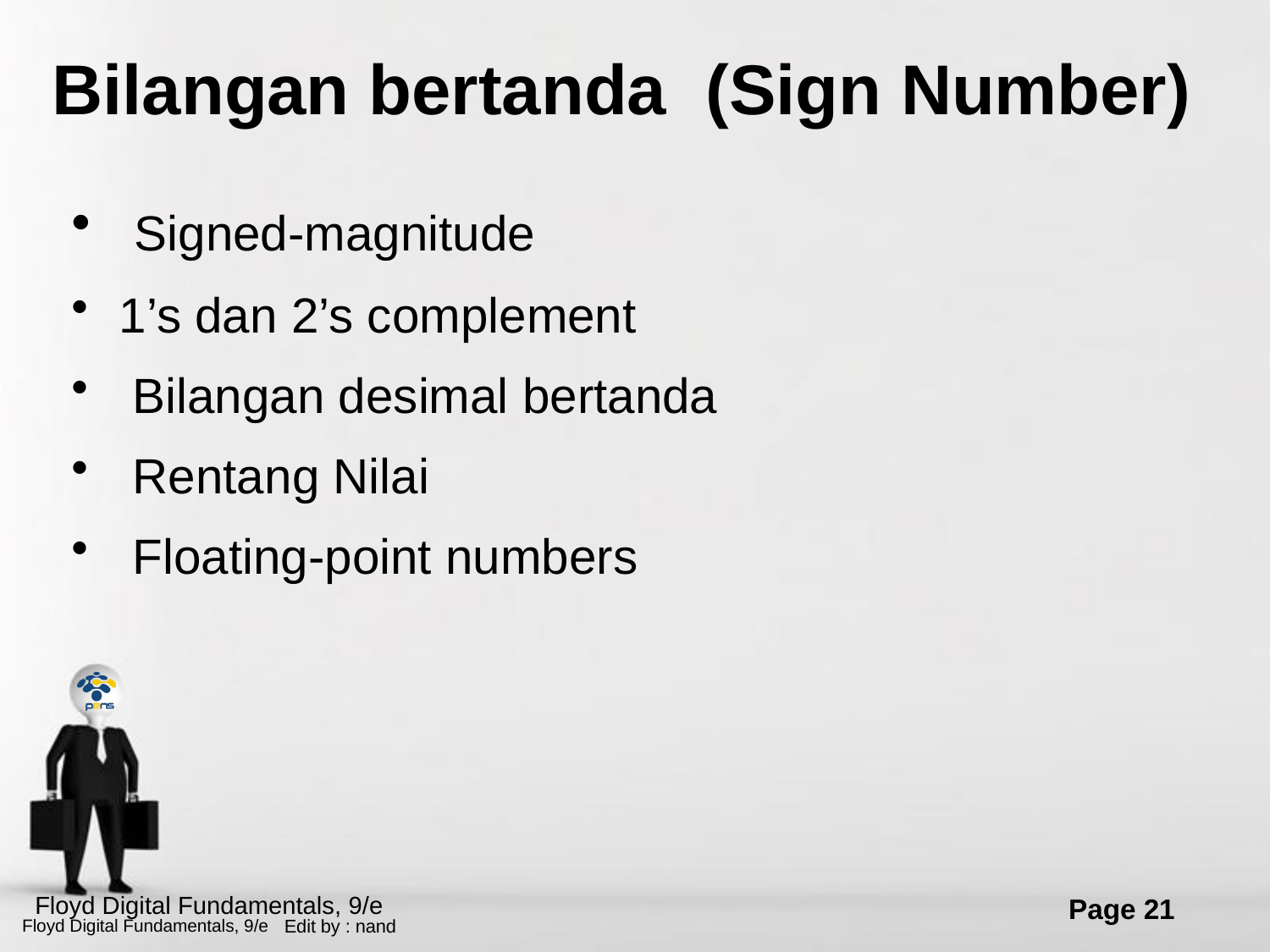

# Bilangan bertanda  (Sign Number)
 Signed-magnitude
1’s dan 2’s complement
 Bilangan desimal bertanda
 Rentang Nilai
 Floating-point numbers
Floyd Digital Fundamentals, 9/e